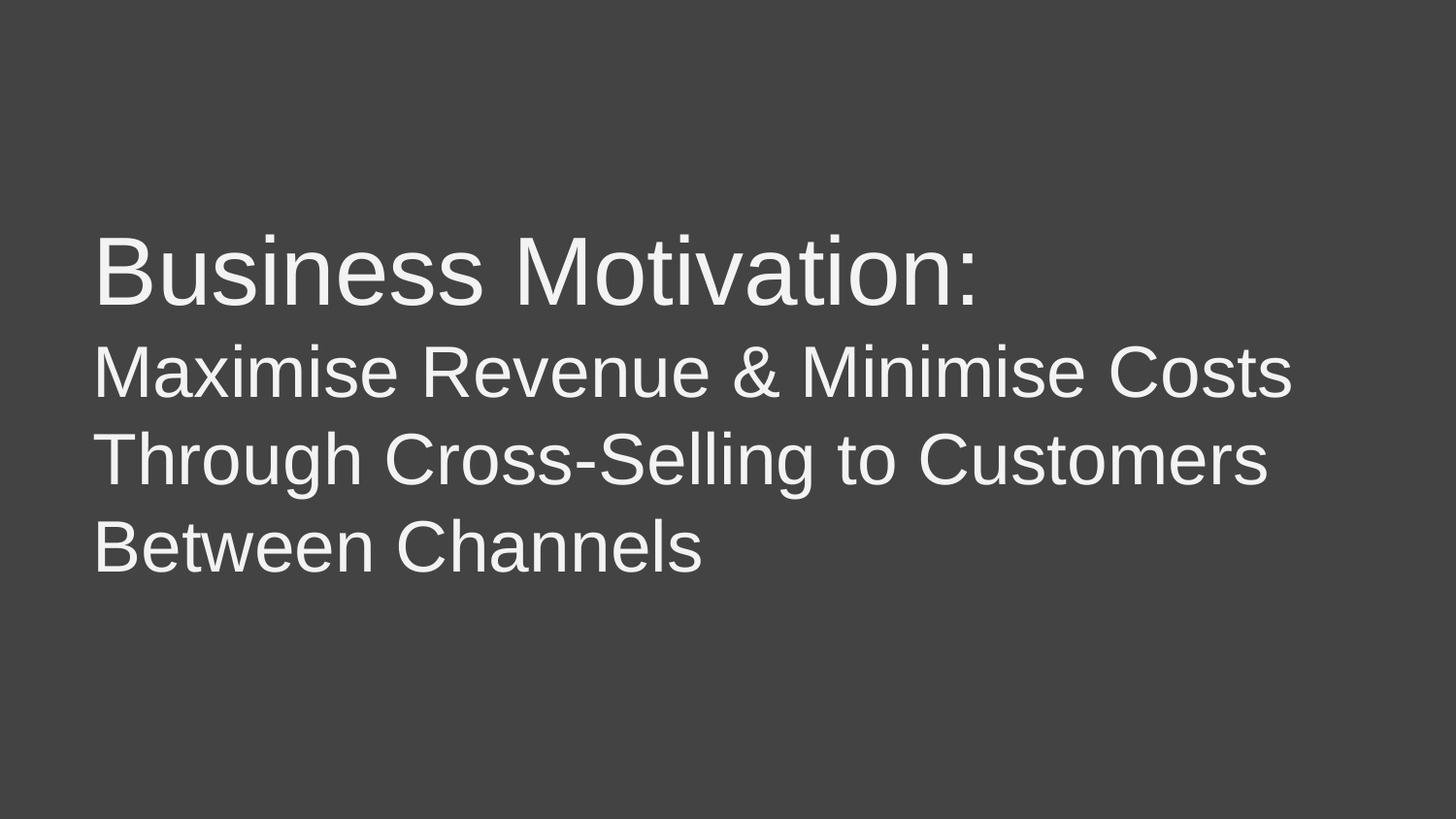

# Business Motivation:
Maximise Revenue & Minimise Costs Through Cross-Selling to Customers Between Channels